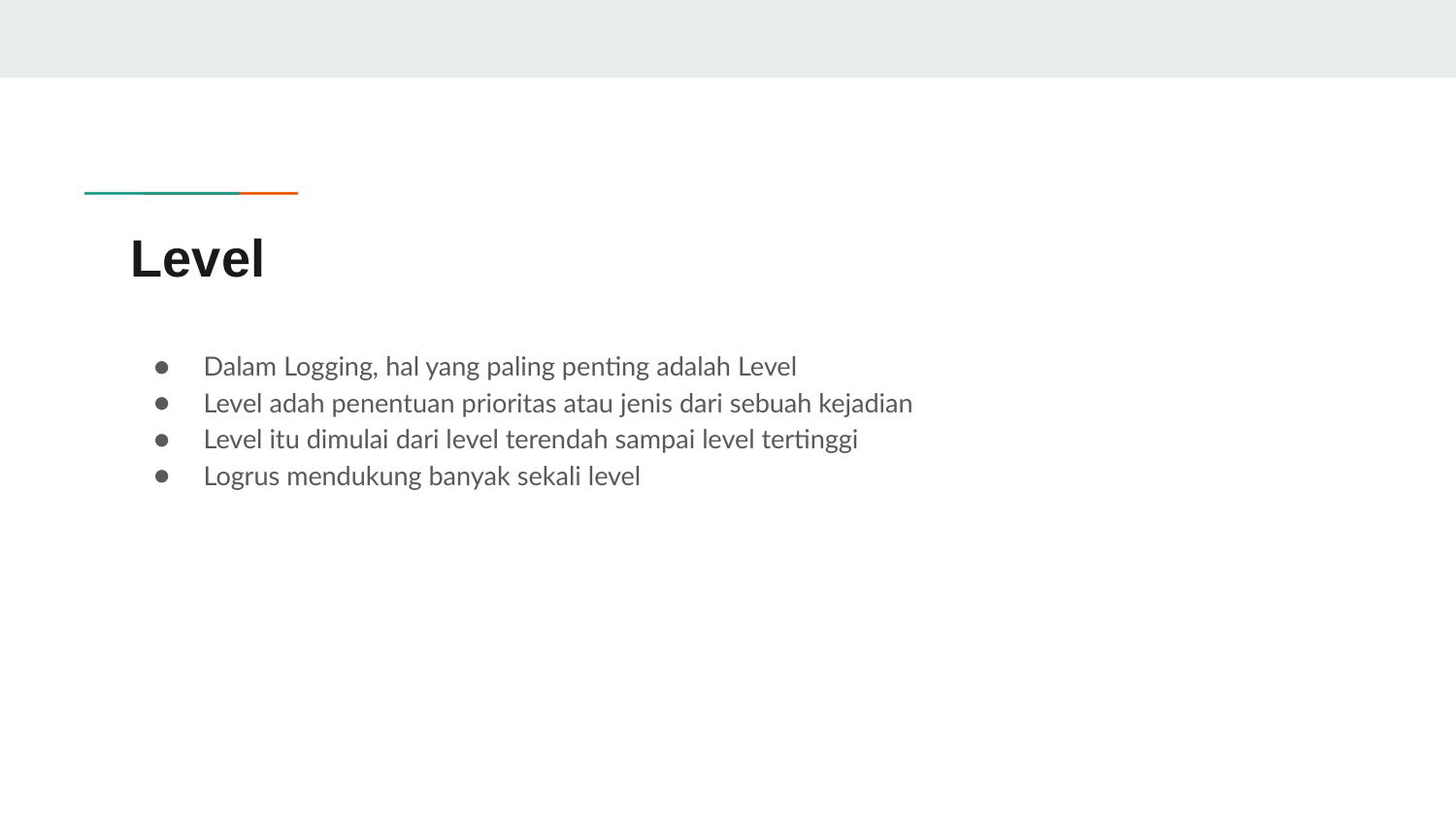

# Level
Dalam Logging, hal yang paling penting adalah Level
Level adah penentuan prioritas atau jenis dari sebuah kejadian
Level itu dimulai dari level terendah sampai level tertinggi
Logrus mendukung banyak sekali level